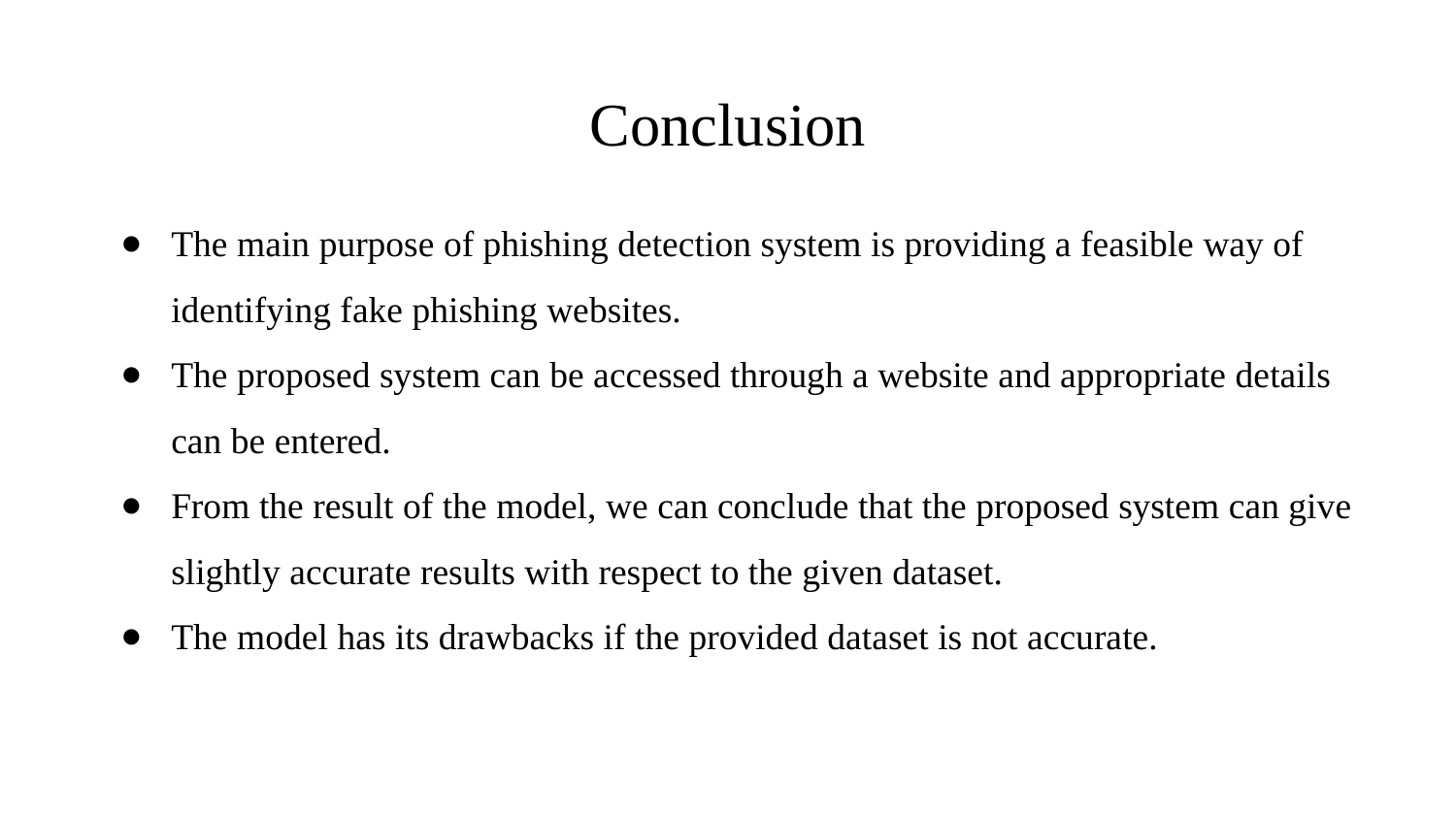

# Conclusion
The main purpose of phishing detection system is providing a feasible way of identifying fake phishing websites.
The proposed system can be accessed through a website and appropriate details can be entered.
From the result of the model, we can conclude that the proposed system can give slightly accurate results with respect to the given dataset.
The model has its drawbacks if the provided dataset is not accurate.